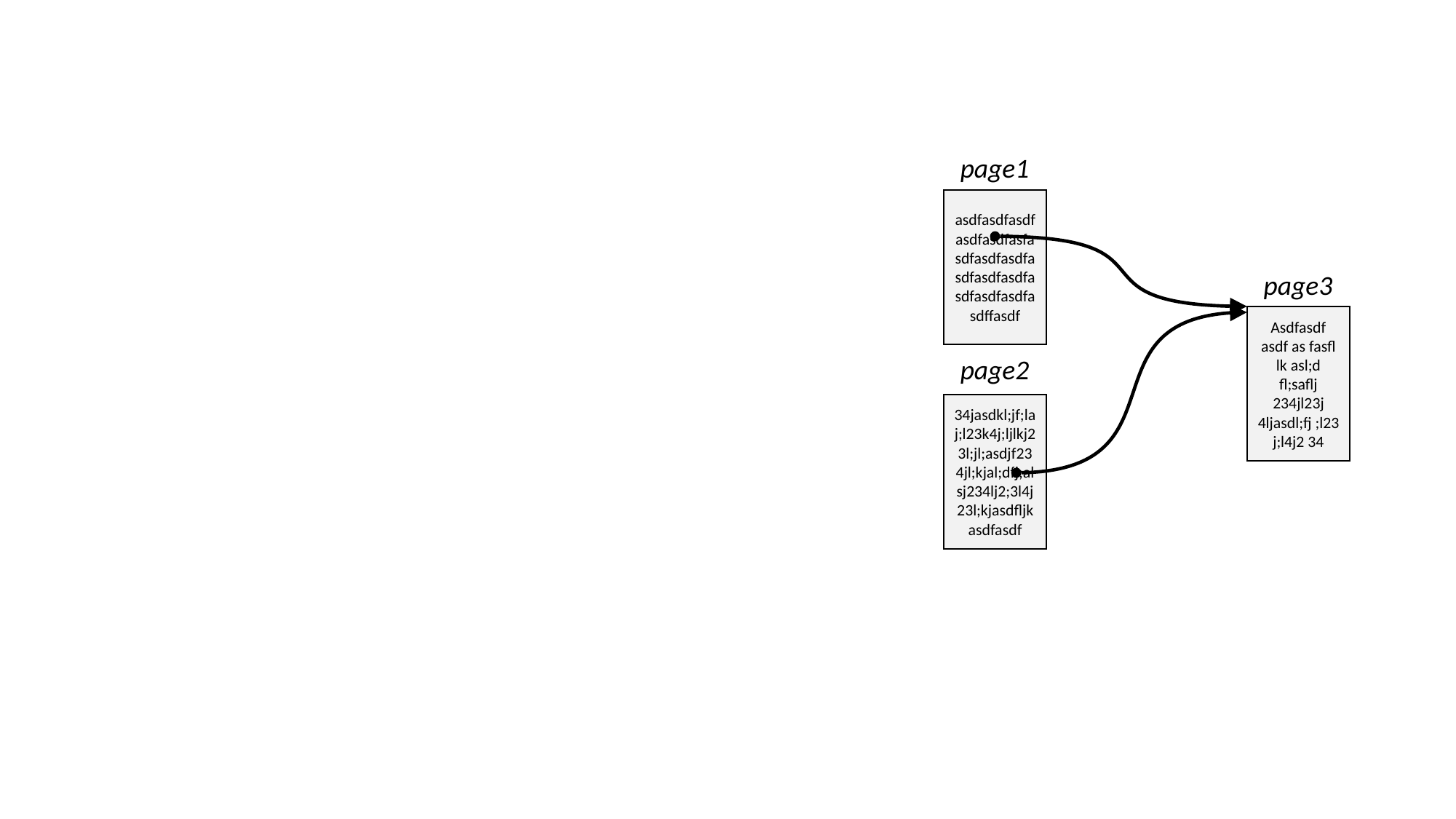

page1
asdfasdfasdfasdfasdfasfasdfasdfasdfasdfasdfasdfasdfasdfasdfasdffasdf
page3
Asdfasdf asdf as fasfl lk asl;d fl;saflj 234jl23j 4ljasdl;fj ;l23j;l4j2 34
page2
34jasdkl;jf;laj;l23k4j;ljlkj23l;jl;asdjf234jl;kjal;dfj;alsj234lj2;3l4j23l;kjasdfljkasdfasdf